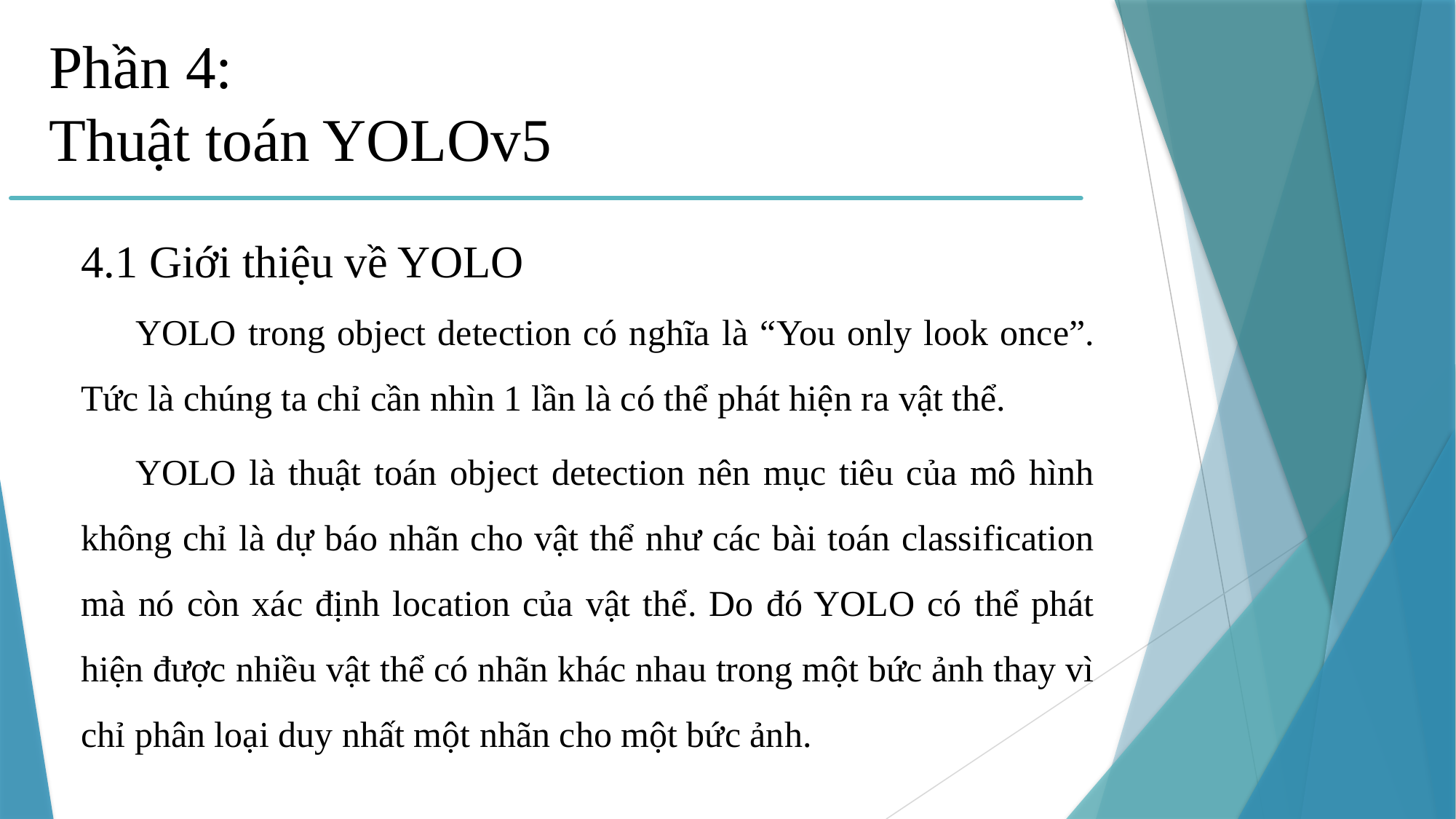

Phần 4:
Thuật toán YOLOv5
4.1 Giới thiệu về YOLO
YOLO trong object detection có nghĩa là “You only look once”. Tức là chúng ta chỉ cần nhìn 1 lần là có thể phát hiện ra vật thể.
YOLO là thuật toán object detection nên mục tiêu của mô hình không chỉ là dự báo nhãn cho vật thể như các bài toán classification mà nó còn xác định location của vật thể. Do đó YOLO có thể phát hiện được nhiều vật thể có nhãn khác nhau trong một bức ảnh thay vì chỉ phân loại duy nhất một nhãn cho một bức ảnh.